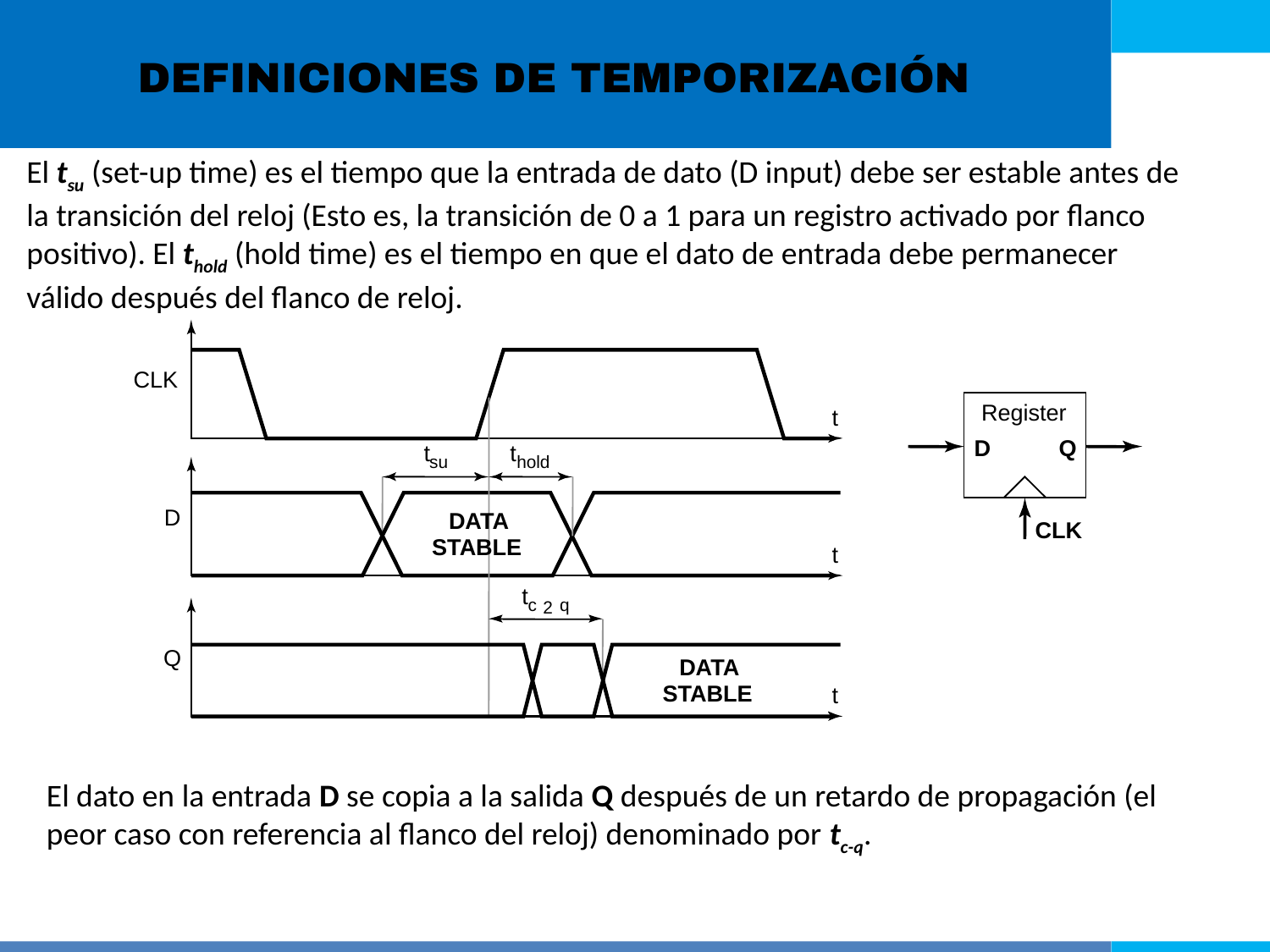

DEFINICIONES DE TEMPORIZACIÓN
El tsu (set-up time) es el tiempo que la entrada de dato (D input) debe ser estable antes de la transición del reloj (Esto es, la transición de 0 a 1 para un registro activado por flanco positivo). El thold (hold time) es el tiempo en que el dato de entrada debe permanecer válido después del flanco de reloj.

CLK

Register
t
D
Q

t
t

su
hold

D
DATA

CLK
STABLE
t

t
c
q
2

Q

DATA
STABLE
t

El dato en la entrada D se copia a la salida Q después de un retardo de propagación (el peor caso con referencia al flanco del reloj) denominado por tc-q.